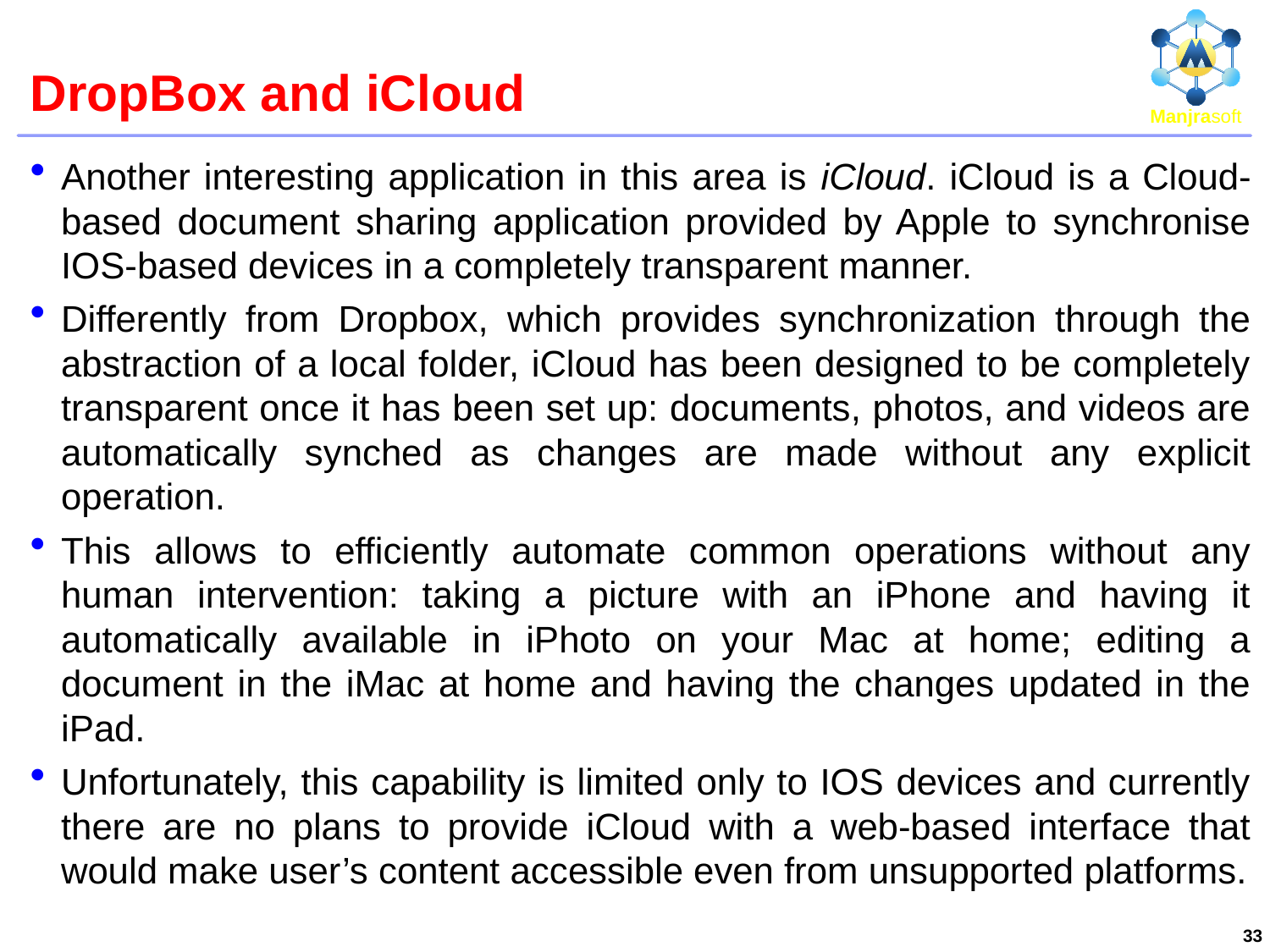

# DropBox and iCloud
Another interesting application in this area is iCloud. iCloud is a Cloud-based document sharing application provided by Apple to synchronise IOS-based devices in a completely transparent manner.
Differently from Dropbox, which provides synchronization through the abstraction of a local folder, iCloud has been designed to be completely transparent once it has been set up: documents, photos, and videos are automatically synched as changes are made without any explicit operation.
This allows to efficiently automate common operations without any human intervention: taking a picture with an iPhone and having it automatically available in iPhoto on your Mac at home; editing a document in the iMac at home and having the changes updated in the iPad.
Unfortunately, this capability is limited only to IOS devices and currently there are no plans to provide iCloud with a web-based interface that would make user’s content accessible even from unsupported platforms.

33